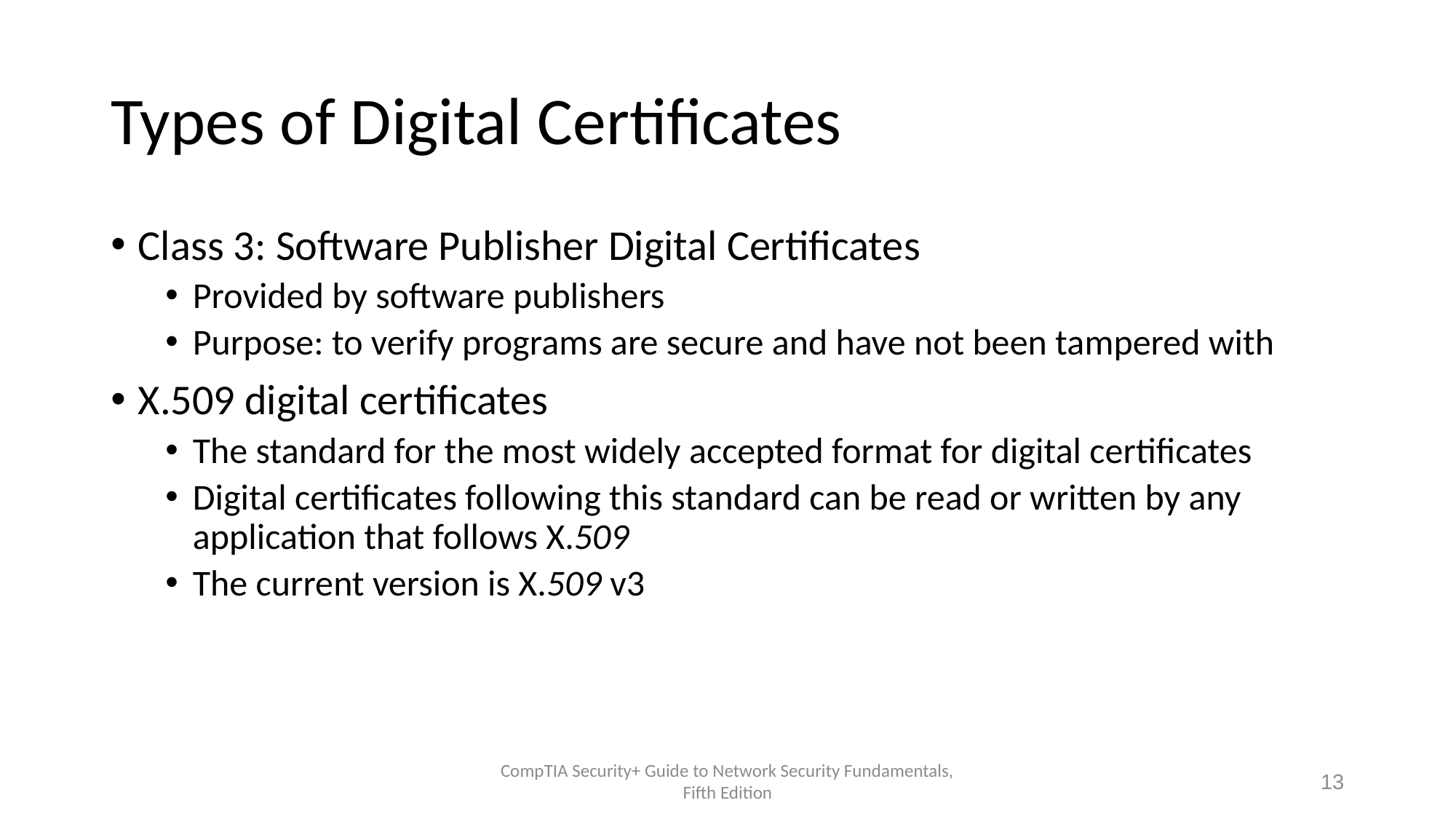

# Types of Digital Certificates
Class 3: Software Publisher Digital Certificates
Provided by software publishers
Purpose: to verify programs are secure and have not been tampered with
X.509 digital certificates
The standard for the most widely accepted format for digital certificates
Digital certificates following this standard can be read or written by any application that follows X.509
The current version is X.509 v3

CompTIA Security+ Guide to Network Security Fundamentals, Fifth Edition
13